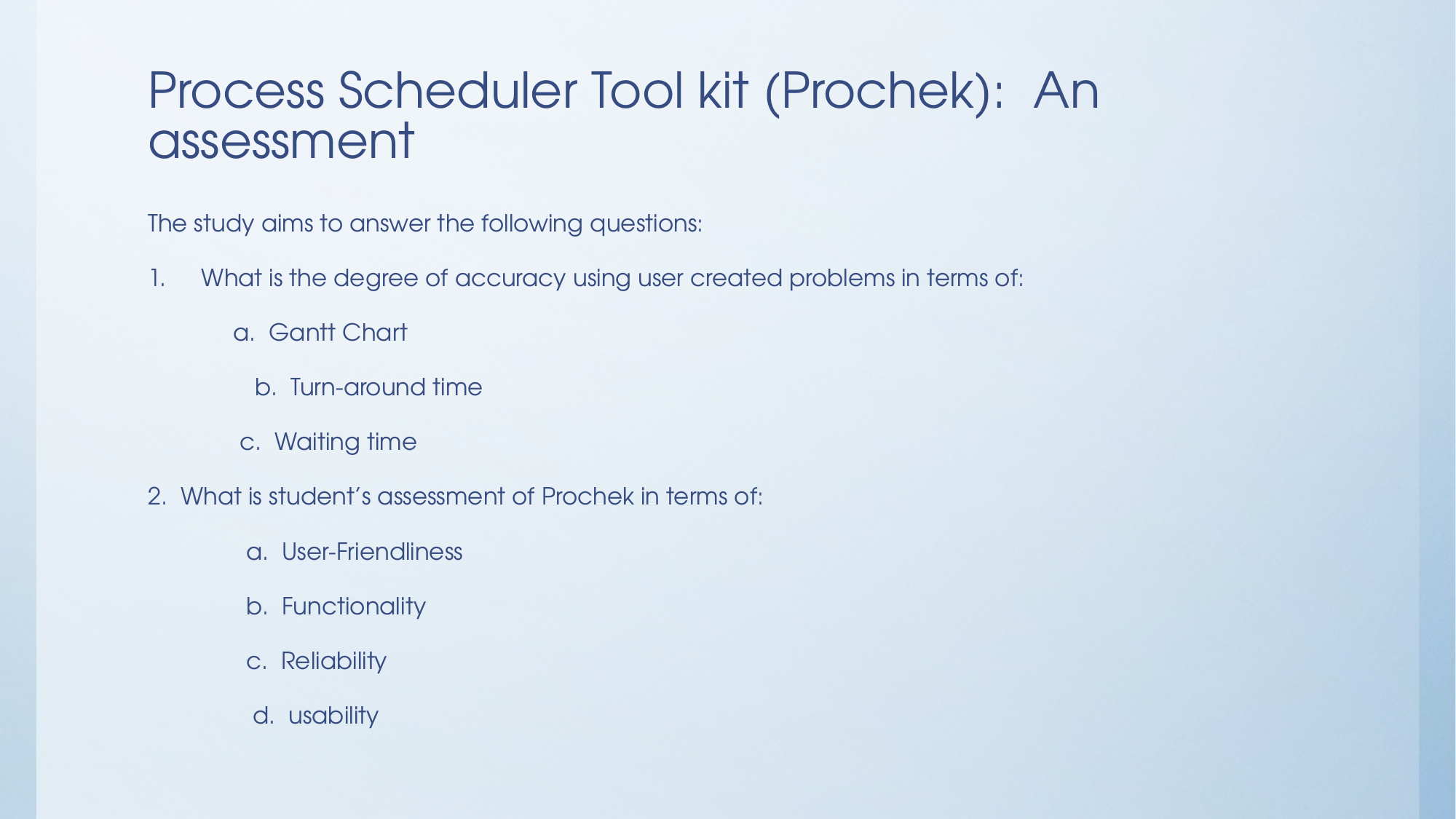

# Process Scheduler Tool kit (Prochek):  An assessment
The study aims to answer the following questions:
What is the degree of accuracy using user created problems in terms of:
             a.  Gantt Chart
	b.  Turn-around time
              c.  Waiting time
2.  What is student’s assessment of Prochek in terms of:
               a.  User-Friendliness
               b.  Functionality
               c.  Reliability
                d.  usability